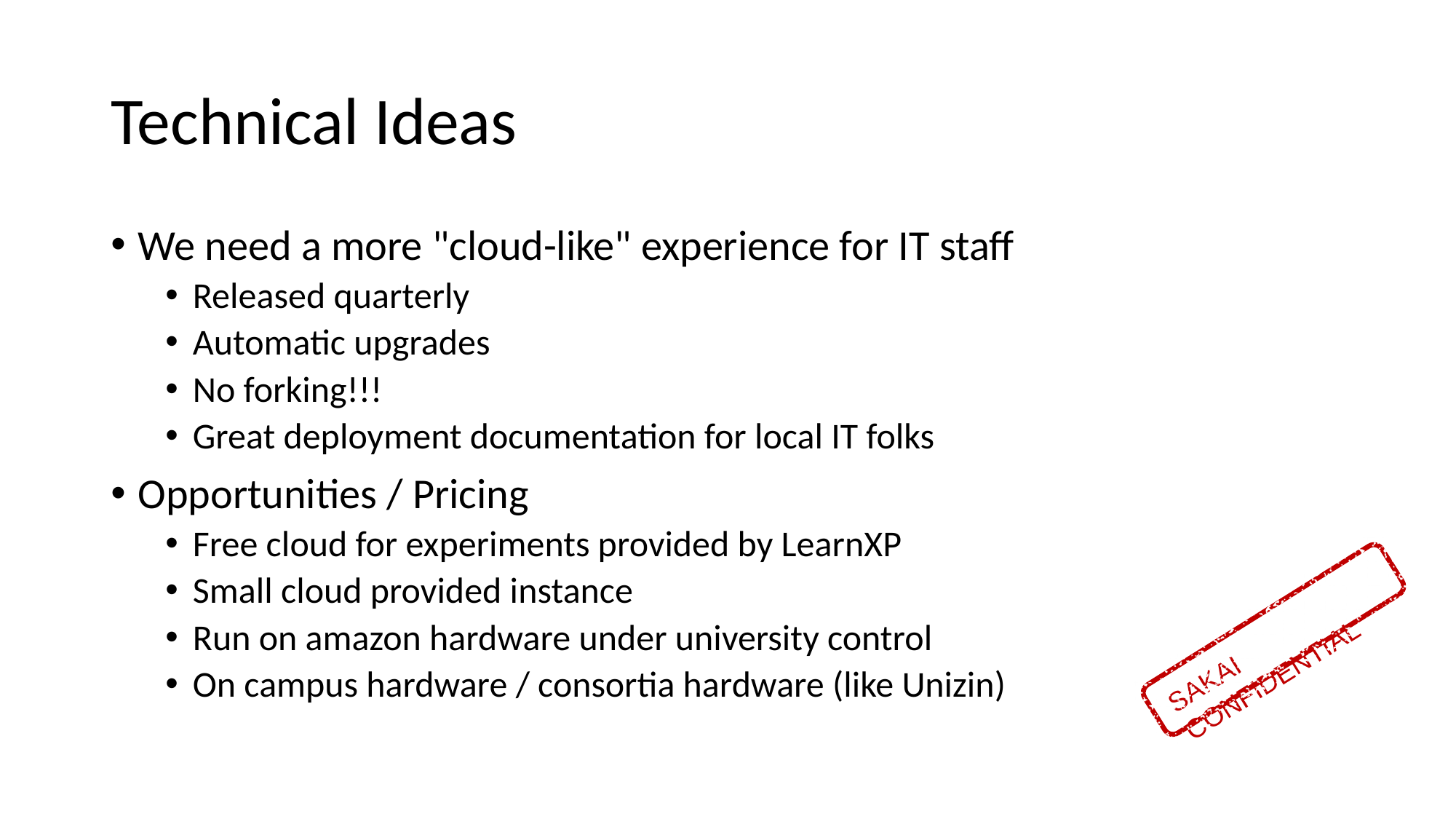

# Technical Ideas
We need a more "cloud-like" experience for IT staff
Released quarterly
Automatic upgrades
No forking!!!
Great deployment documentation for local IT folks
Opportunities / Pricing
Free cloud for experiments provided by LearnXP
Small cloud provided instance
Run on amazon hardware under university control
On campus hardware / consortia hardware (like Unizin)